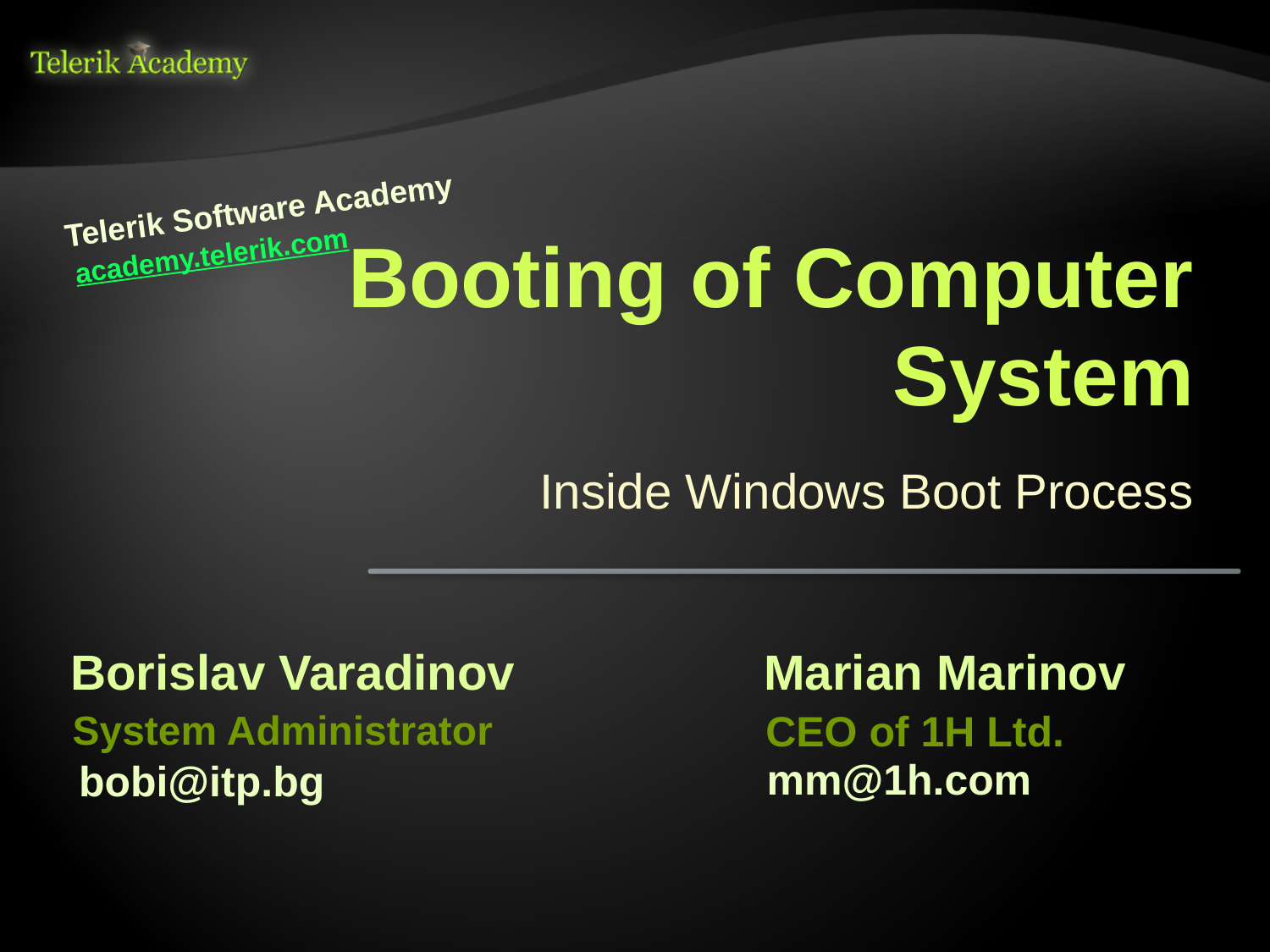

Telerik Software Academy
# Booting of Computer System
academy.telerik.com
Inside Windows Boot Process
Borislav Varadinov
Marian Marinov
System Administrator
CEO of 1H Ltd.
mm@1h.com
bobi@itp.bg